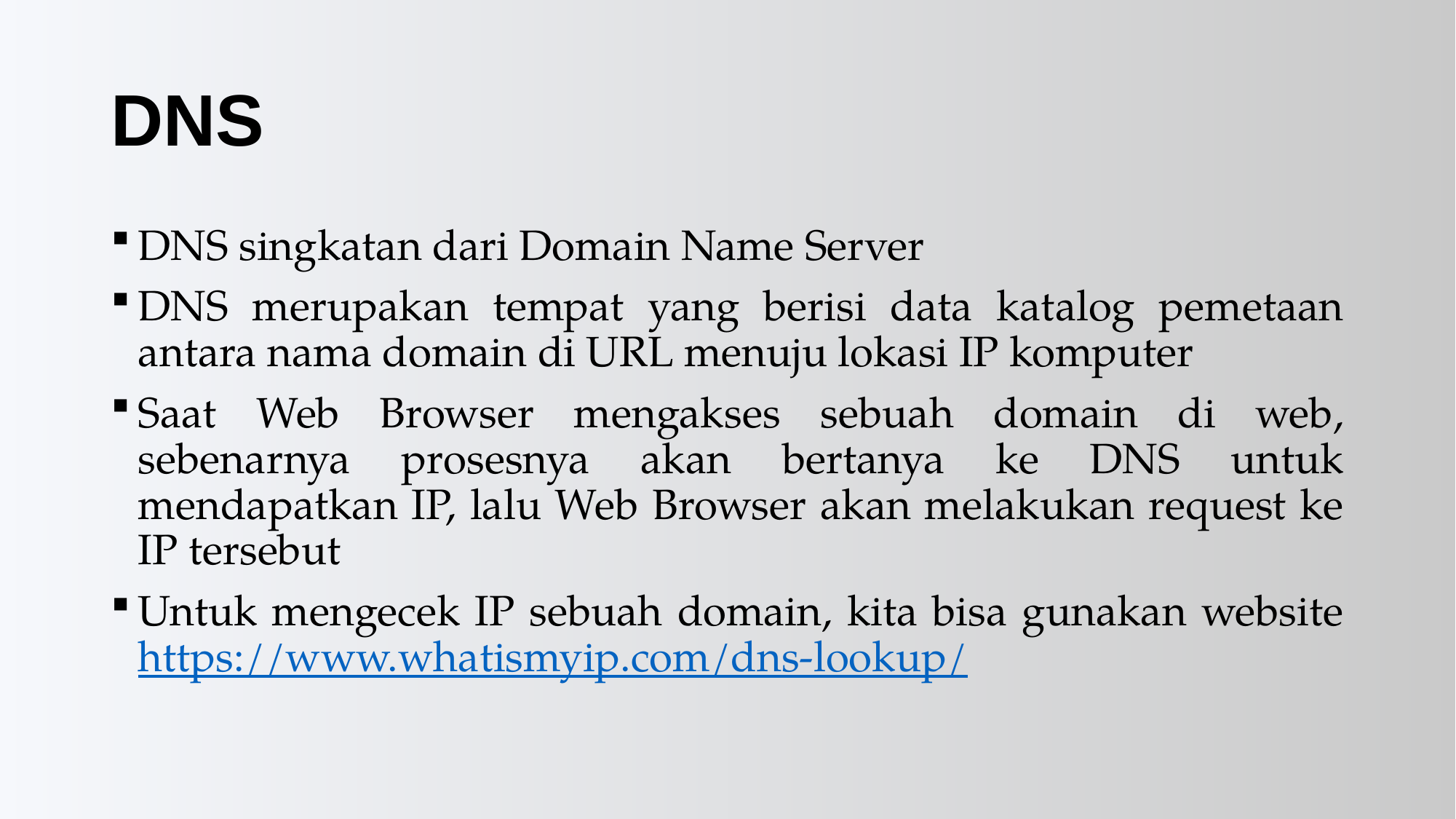

# DNS
DNS singkatan dari Domain Name Server
DNS merupakan tempat yang berisi data katalog pemetaan antara nama domain di URL menuju lokasi IP komputer
Saat Web Browser mengakses sebuah domain di web, sebenarnya prosesnya akan bertanya ke DNS untuk mendapatkan IP, lalu Web Browser akan melakukan request ke IP tersebut
Untuk mengecek IP sebuah domain, kita bisa gunakan website https://www.whatismyip.com/dns-lookup/